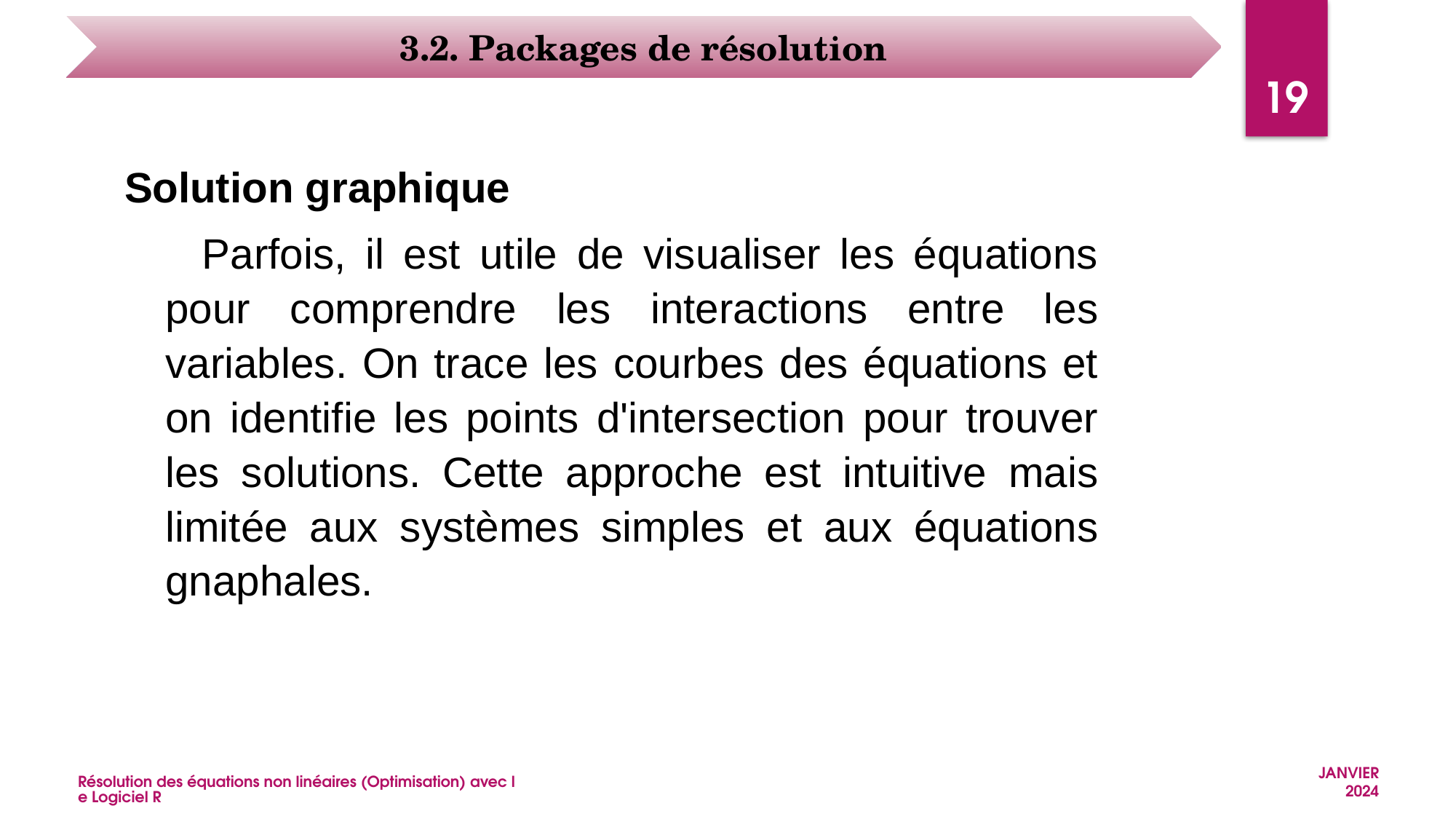

3.2. Packages de résolution
19
Solution graphique
    Parfois, il est utile de visualiser les équations pour comprendre les interactions entre les variables. On trace les courbes des équations et on identifie les points d'intersection pour trouver les solutions. Cette approche est intuitive mais limitée aux systèmes simples et aux équations gnaphales.
Résolution des équations non linéaires (Optimisation) avec le Logiciel R
JANVIER 2024